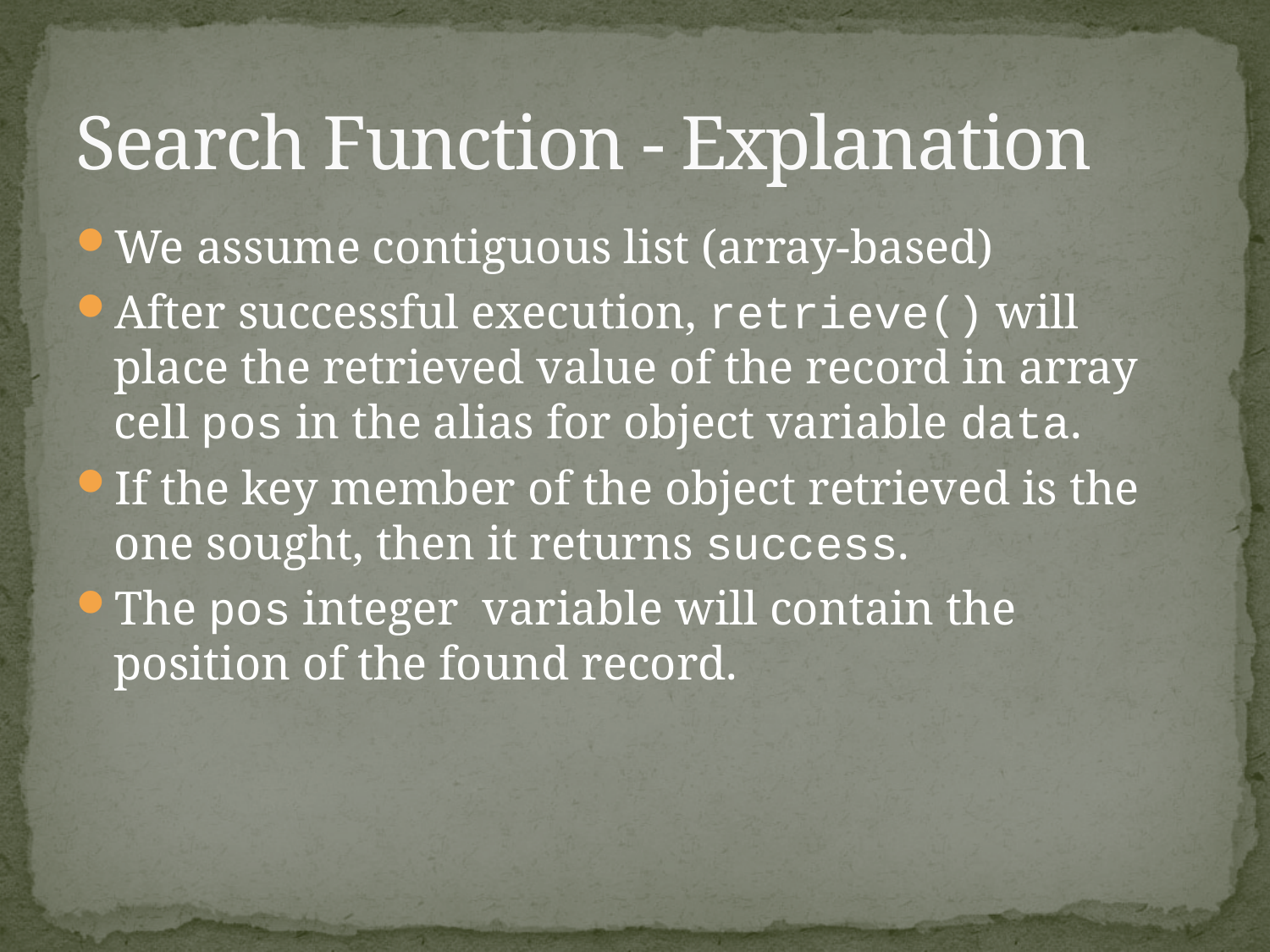

# Search Function - Explanation
We assume contiguous list (array-based)
After successful execution, retrieve() will place the retrieved value of the record in array cell pos in the alias for object variable data.
If the key member of the object retrieved is the one sought, then it returns success.
The pos integer  variable will contain the position of the found record.